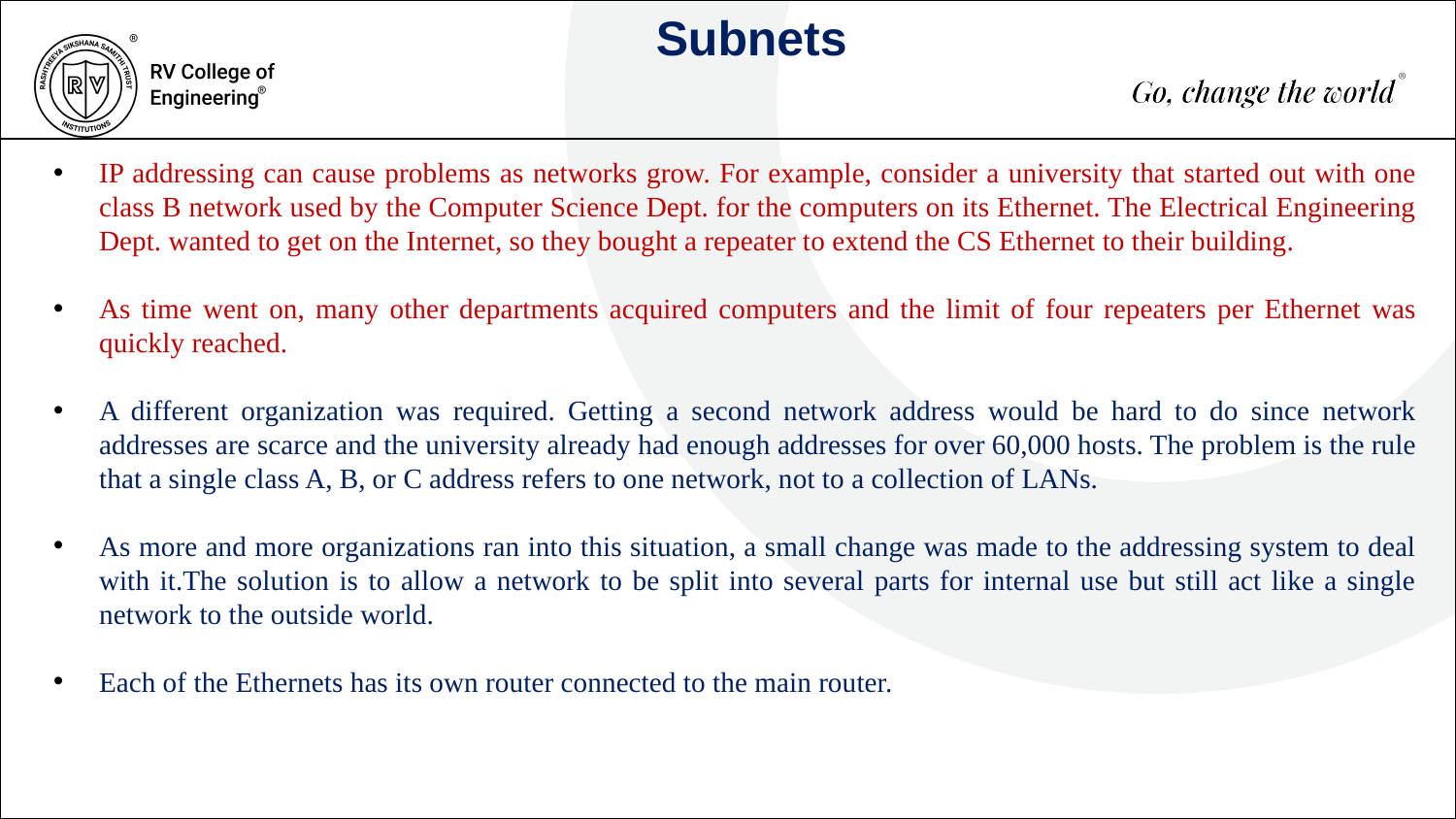

Subnets

IP addressing can cause problems as networks grow. For example, consider a university that started out with one class B network used by the Computer Science Dept. for the computers on its Ethernet. The Electrical Engineering Dept. wanted to get on the Internet, so they bought a repeater to extend the CS Ethernet to their building.

As time went on, many other departments acquired computers and the limit of four repeaters per Ethernet was quickly reached.

A different organization was required. Getting a second network address would be hard to do since network addresses are scarce and the university already had enough addresses for over 60,000 hosts. The problem is the rule that a single class A, B, or C address refers to one network, not to a collection of LANs.

As more and more organizations ran into this situation, a small change was made to the addressing system to deal with it.The solution is to allow a network to be split into several parts for internal use but still act like a single network to the outside world.

Each of the Ethernets has its own router connected to the main router.